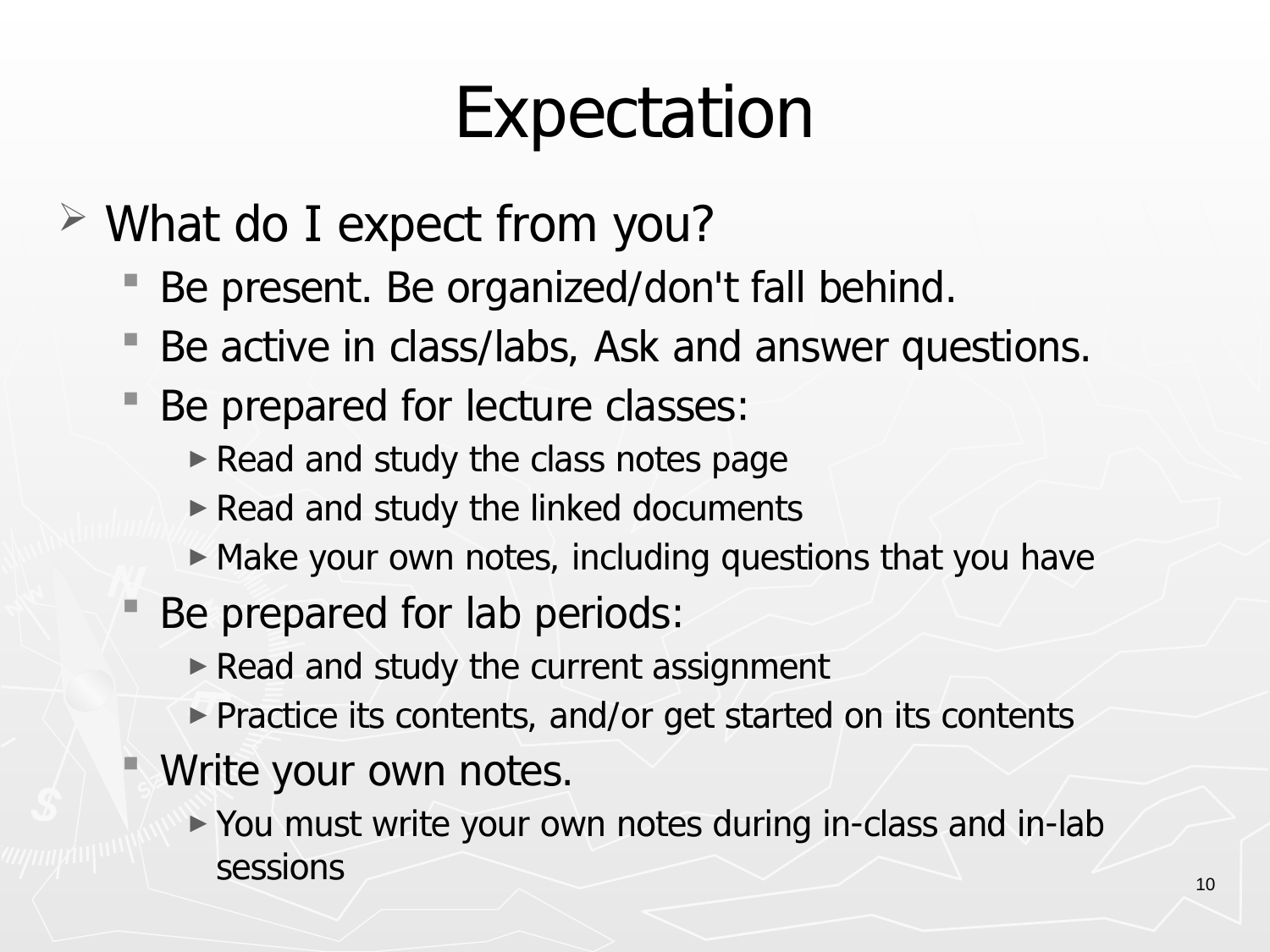

# Expectation
What do I expect from you?
Be present. Be organized/don't fall behind.
Be active in class/labs, Ask and answer questions.
Be prepared for lecture classes:
Read and study the class notes page
Read and study the linked documents
Make your own notes, including questions that you have
Be prepared for lab periods:
Read and study the current assignment
Practice its contents, and/or get started on its contents
Write your own notes.
You must write your own notes during in-class and in-lab sessions

10